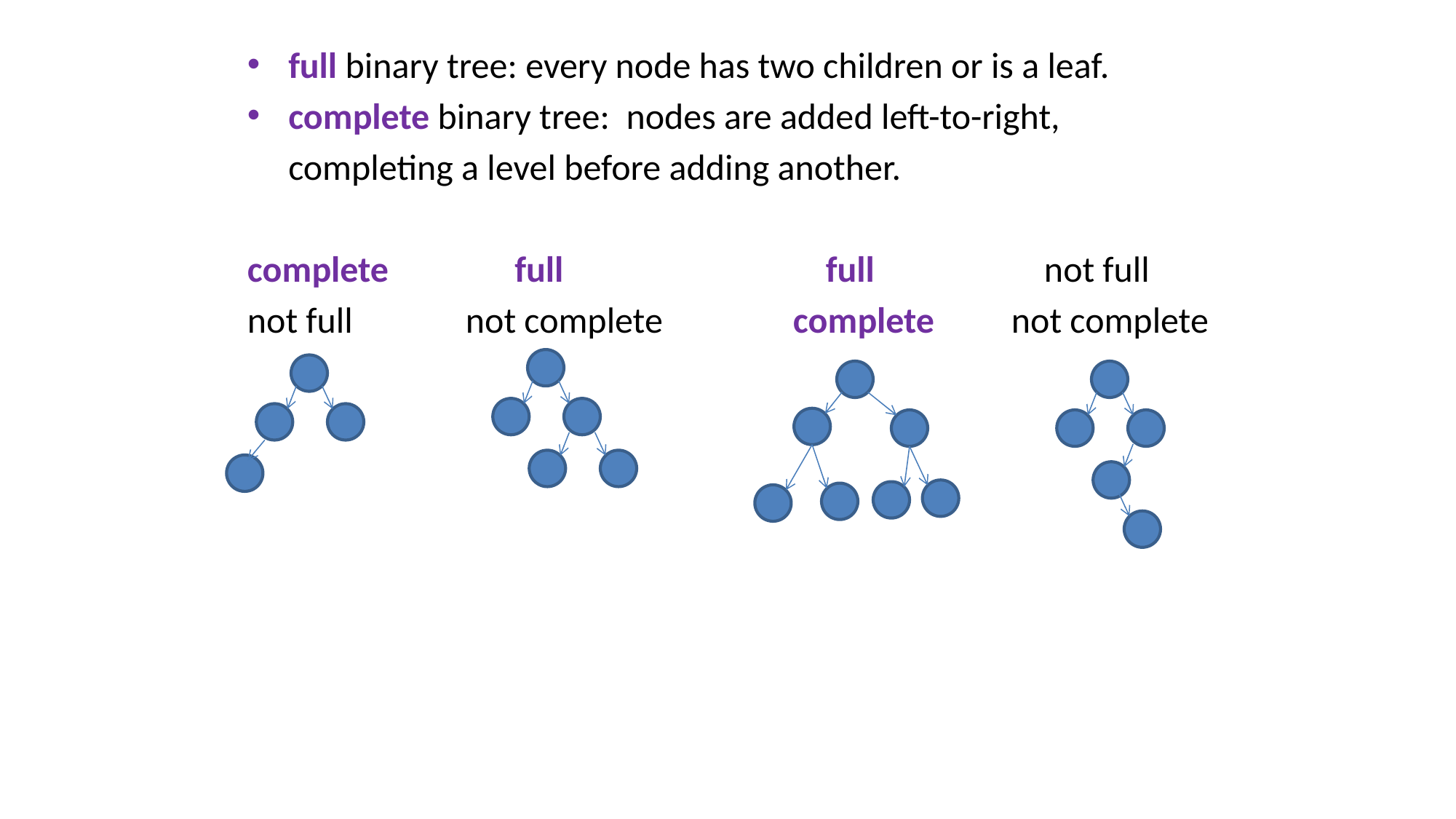

full binary tree: every node has two children or is a leaf.
complete binary tree:  nodes are added left-to-right,
     completing a level before adding another.

complete 	      full 			    full 		    not full
not full		not complete		complete	not complete